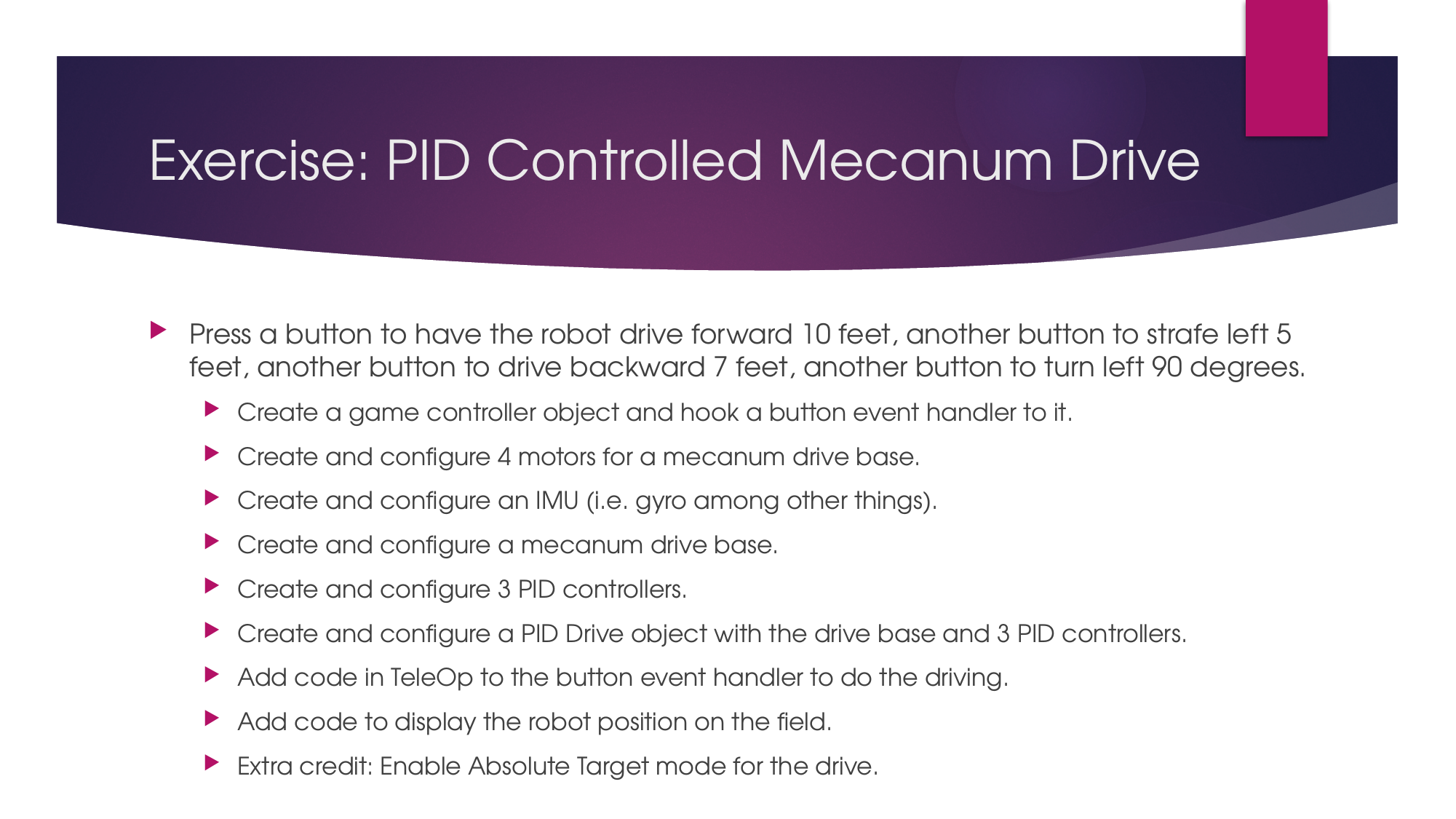

# Exercise: PID Controlled Mecanum Drive
Press a button to have the robot drive forward 10 feet, another button to strafe left 5 feet, another button to drive backward 7 feet, another button to turn left 90 degrees.
Create a game controller object and hook a button event handler to it.
Create and configure 4 motors for a mecanum drive base.
Create and configure an IMU (i.e. gyro among other things).
Create and configure a mecanum drive base.
Create and configure 3 PID controllers.
Create and configure a PID Drive object with the drive base and 3 PID controllers.
Add code in TeleOp to the button event handler to do the driving.
Add code to display the robot position on the field.
Extra credit: Enable Absolute Target mode for the drive.